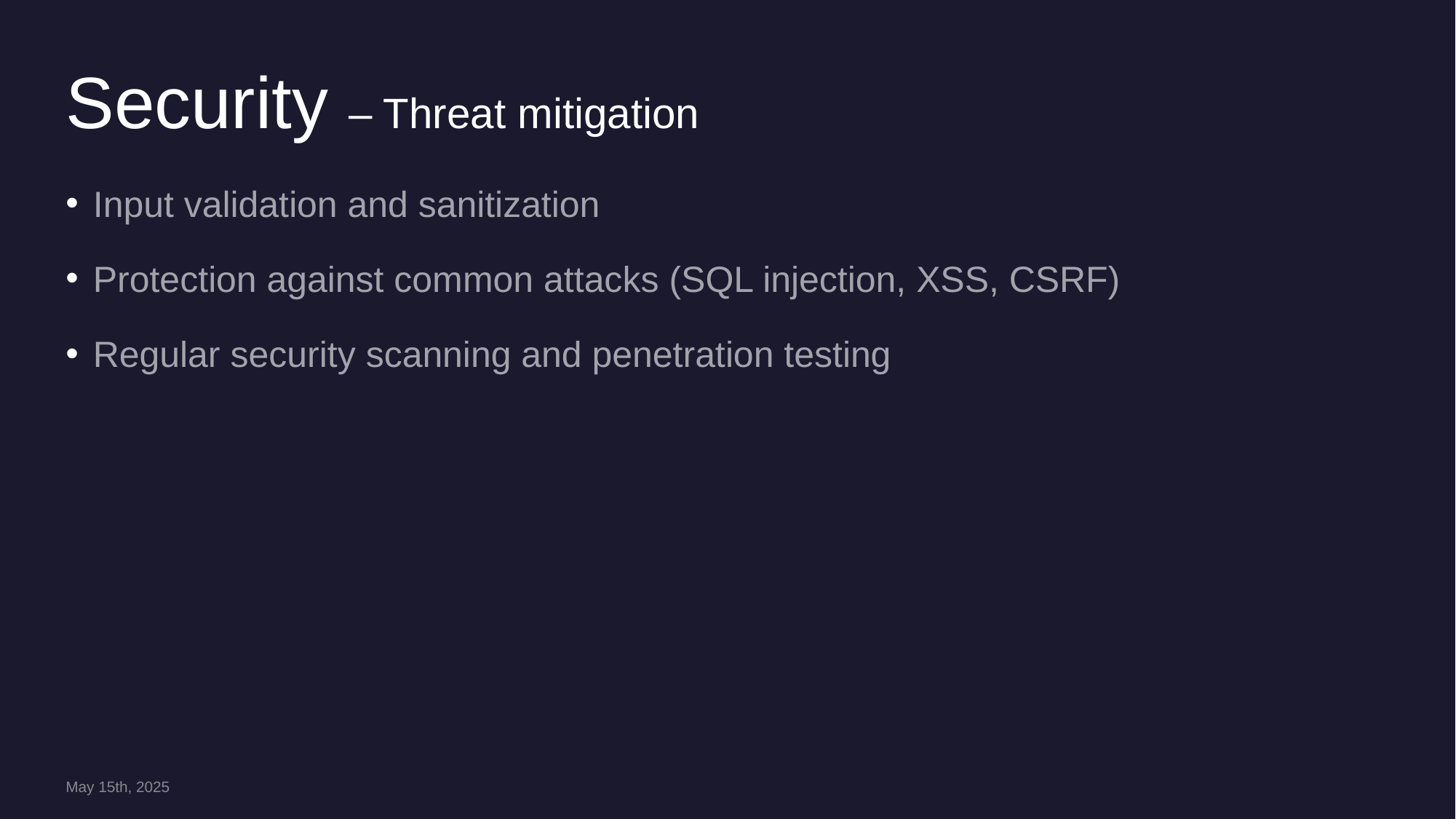

# Security – Threat mitigation
Input validation and sanitization
Protection against common attacks (SQL injection, XSS, CSRF)
Regular security scanning and penetration testing
May 15th, 2025